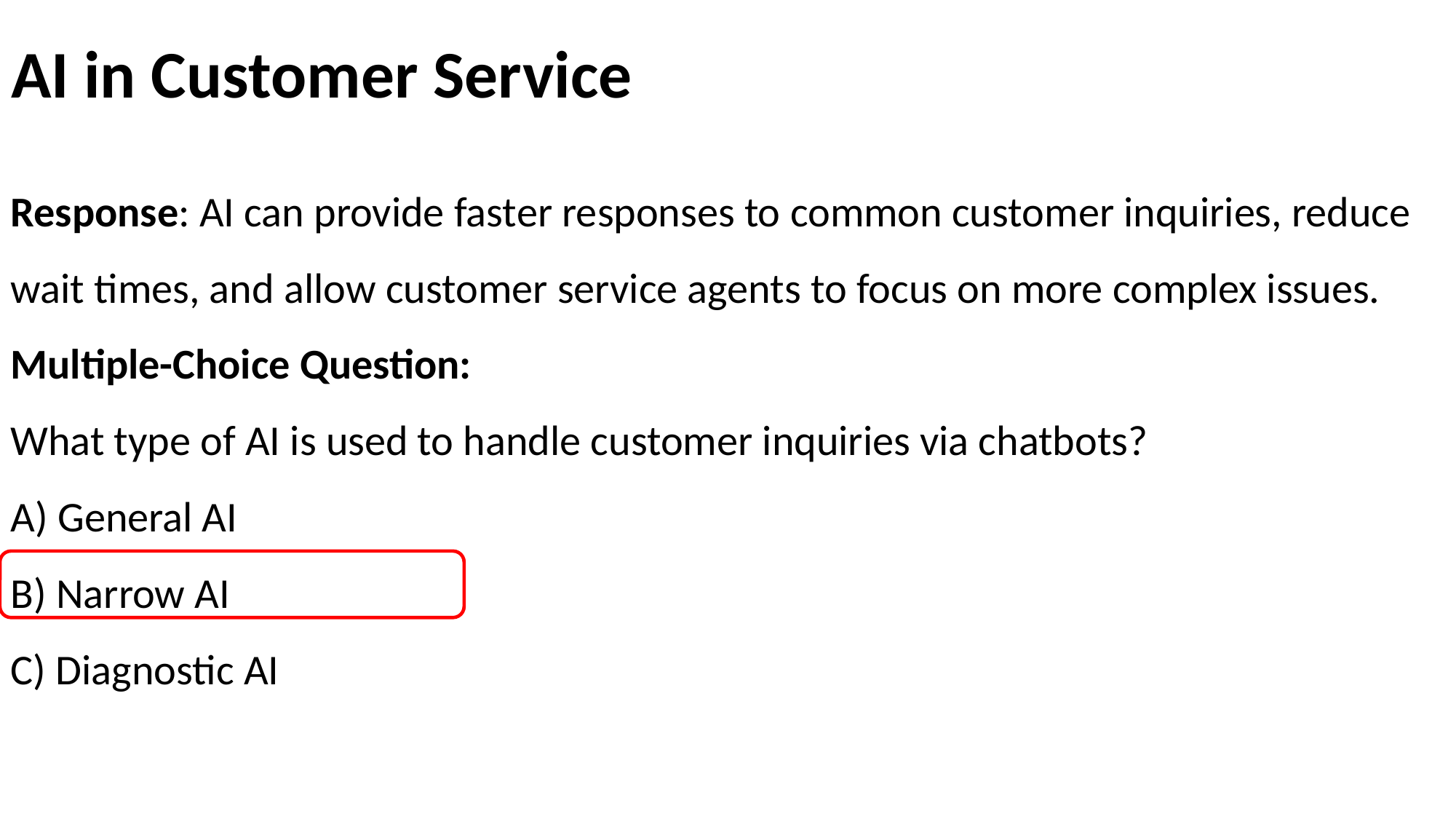

# AI in Customer Service
Response: AI can provide faster responses to common customer inquiries, reduce wait times, and allow customer service agents to focus on more complex issues.
Multiple-Choice Question:
What type of AI is used to handle customer inquiries via chatbots?
A) General AI
B) Narrow AI
C) Diagnostic AI